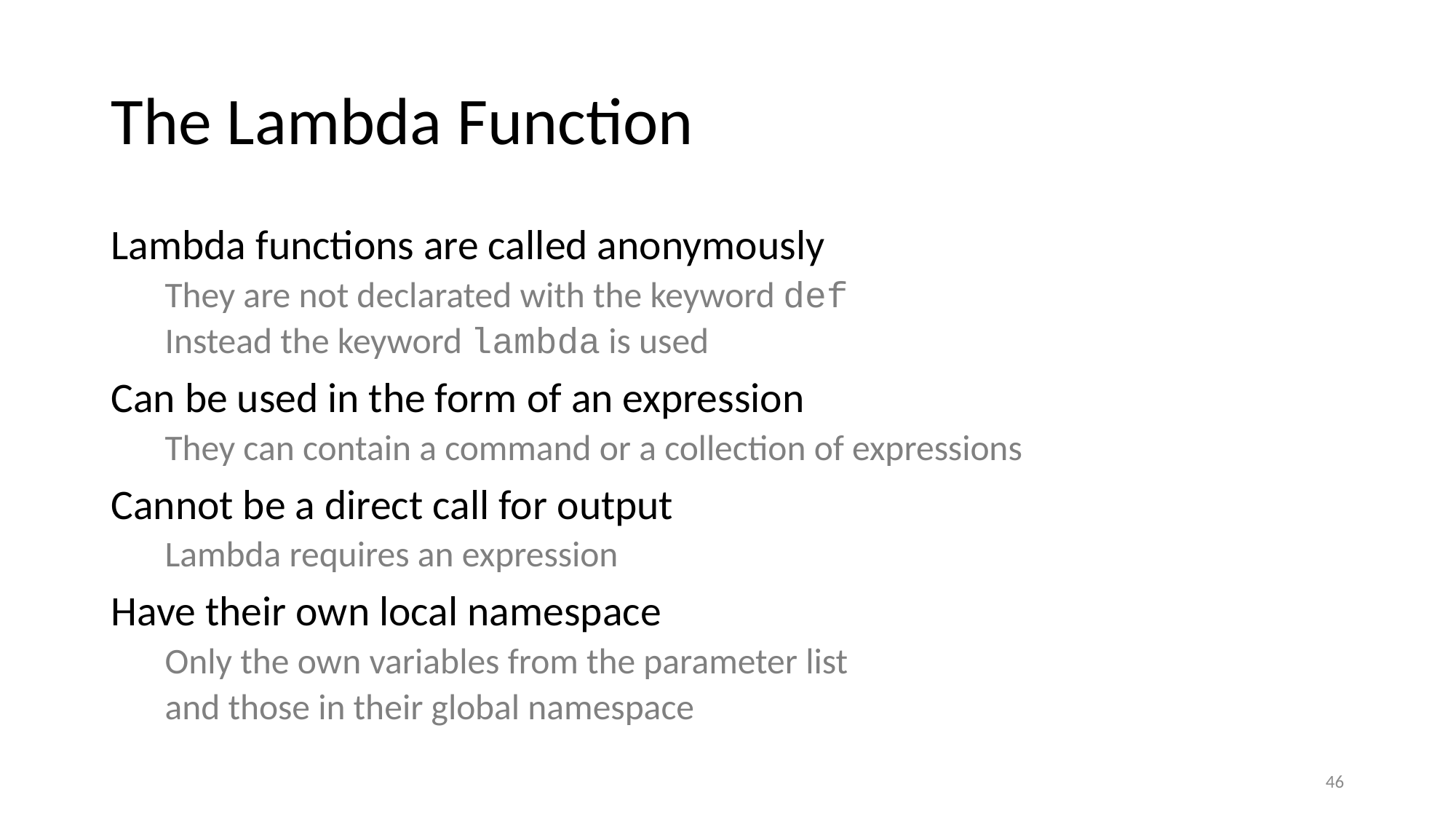

# The Lambda Function
Lambda functions are called anonymously
They are not declarated with the keyword def
Instead the keyword lambda is used
Can be used in the form of an expression
They can contain a command or a collection of expressions
Cannot be a direct call for output
Lambda requires an expression
Have their own local namespace
Only the own variables from the parameter list
and those in their global namespace
46